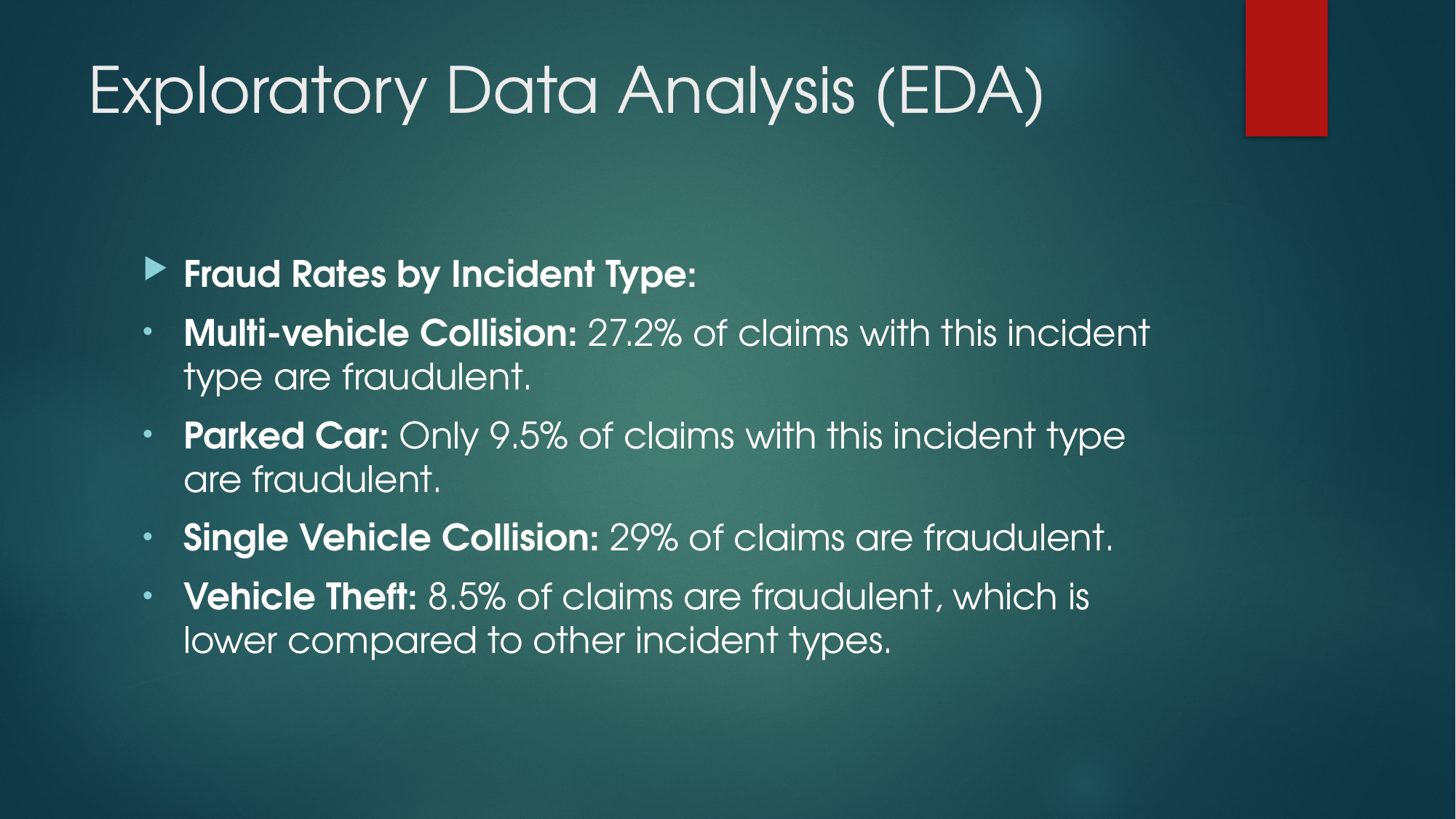

# Exploratory Data Analysis (EDA)
Fraud Rates by Incident Type:
Multi-vehicle Collision: 27.2% of claims with this incident type are fraudulent.
Parked Car: Only 9.5% of claims with this incident type are fraudulent.
Single Vehicle Collision: 29% of claims are fraudulent.
Vehicle Theft: 8.5% of claims are fraudulent, which is lower compared to other incident types.